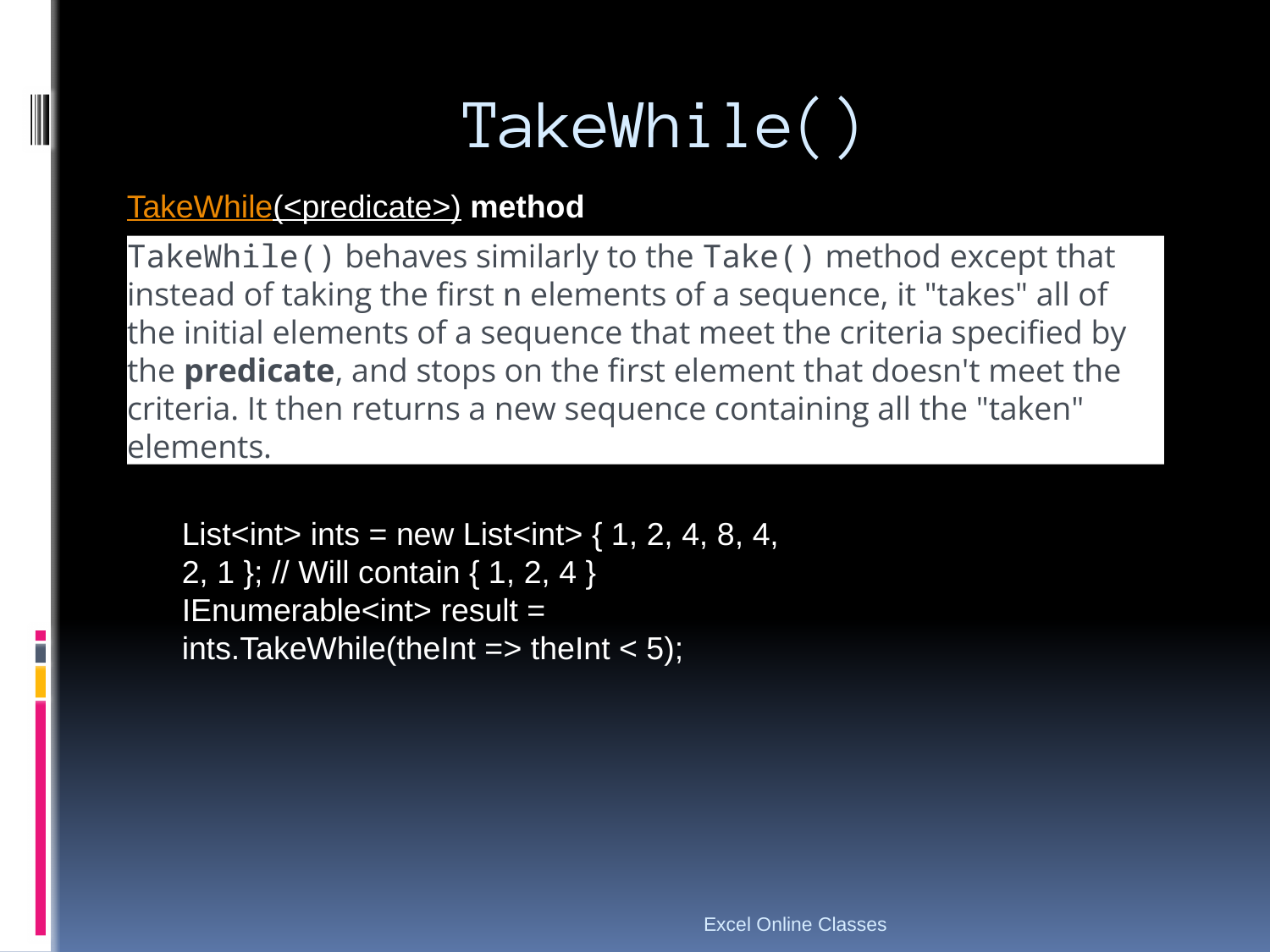

# TakeWhile()
TakeWhile(<predicate>) method
TakeWhile() behaves similarly to the Take() method except that instead of taking the first n elements of a sequence, it "takes" all of the initial elements of a sequence that meet the criteria specified by the predicate, and stops on the first element that doesn't meet the criteria. It then returns a new sequence containing all the "taken" elements.
List<int> ints = new List<int> { 1, 2, 4, 8, 4, 2, 1 }; // Will contain { 1, 2, 4 }
IEnumerable<int> result = ints.TakeWhile(theInt => theInt < 5);
Excel Online Classes